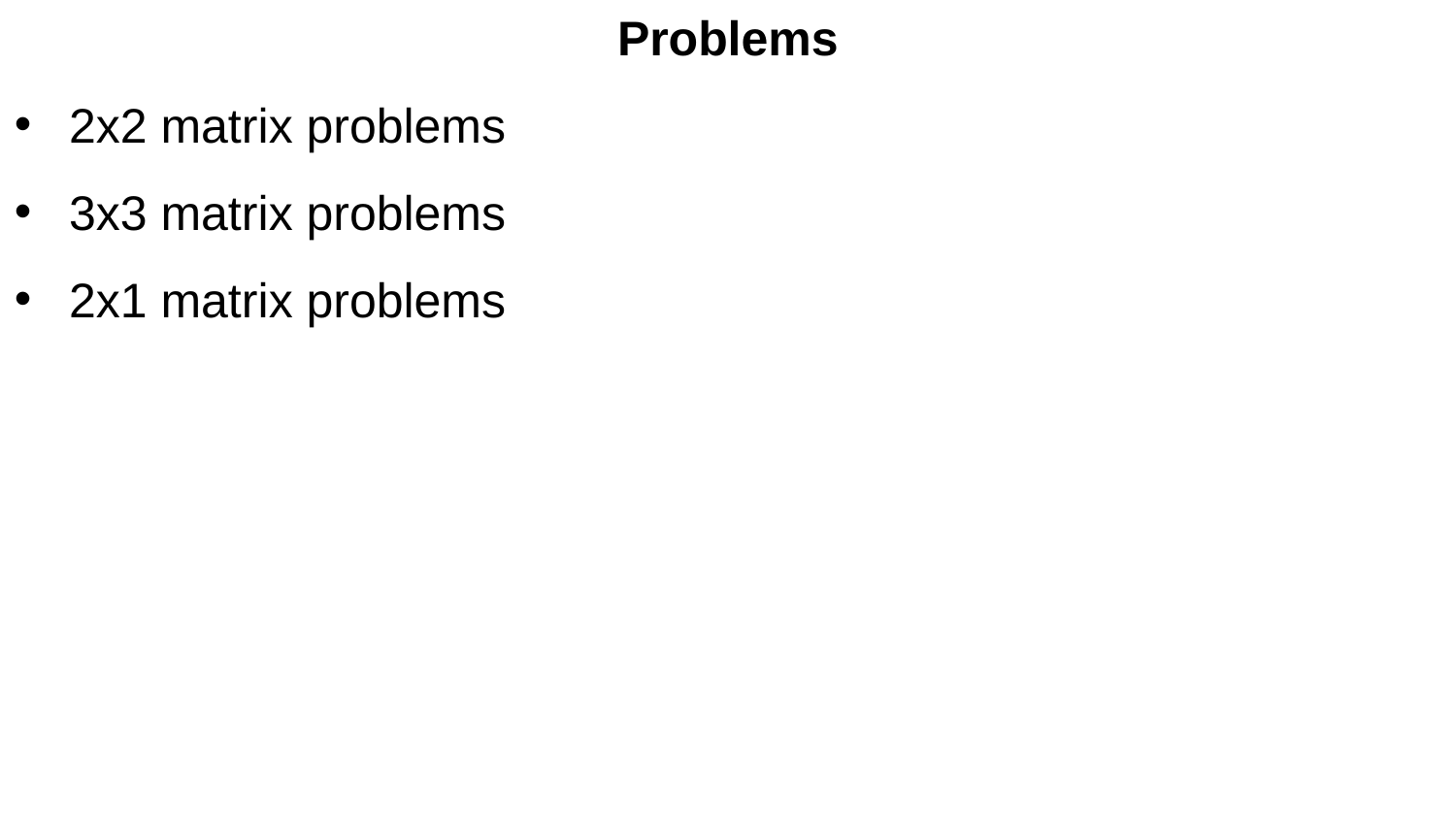

Problems

2x2 matrix problems
3x3 matrix problems

2x1 matrix problems